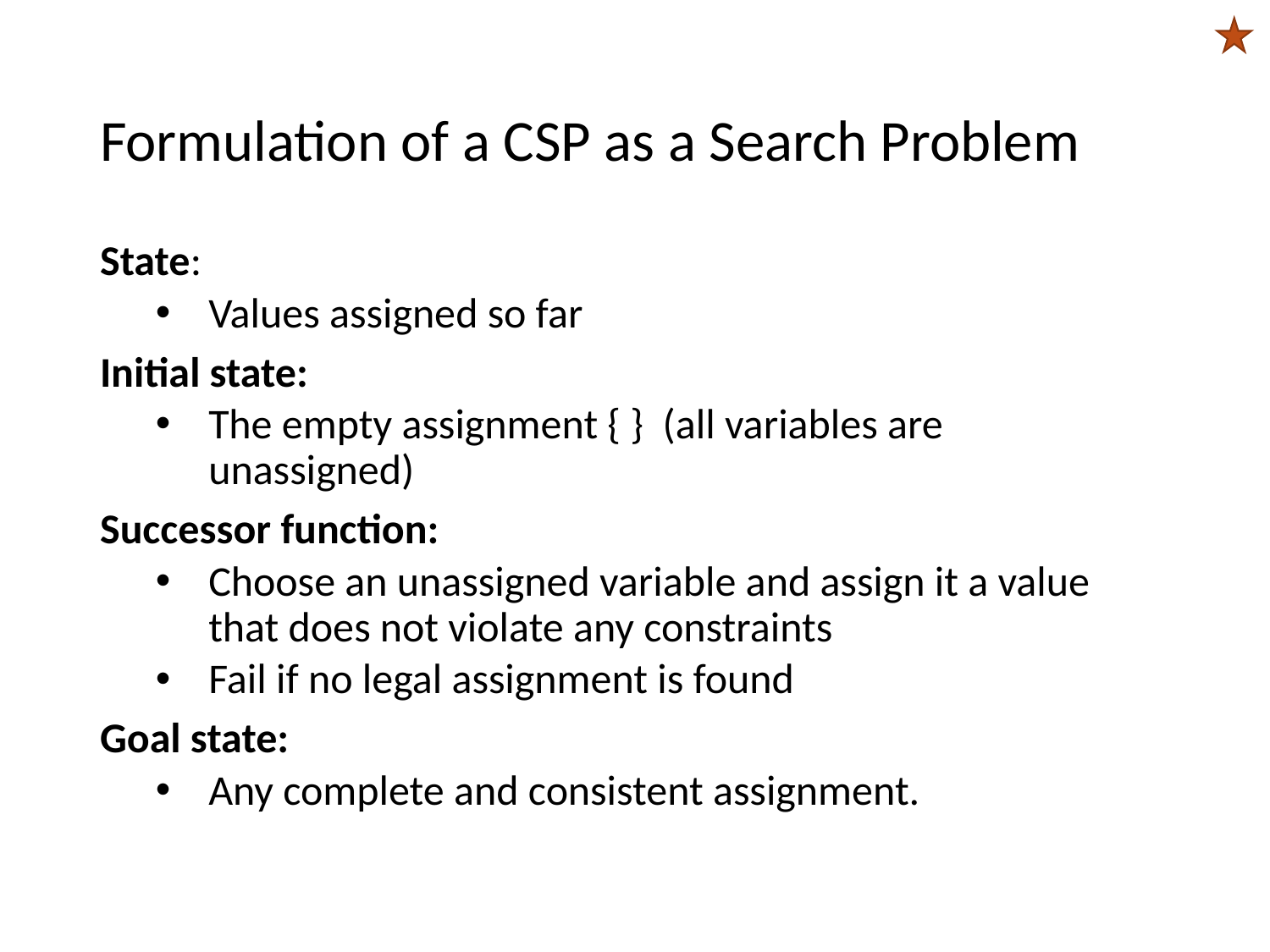

# Formulation of a CSP as a Search Problem
State:
Values assigned so far
Initial state:
The empty assignment { }  (all variables are unassigned)
Successor function:
Choose an unassigned variable and assign it a value that does not violate any constraints
Fail if no legal assignment is found
Goal state:
Any complete and consistent assignment.